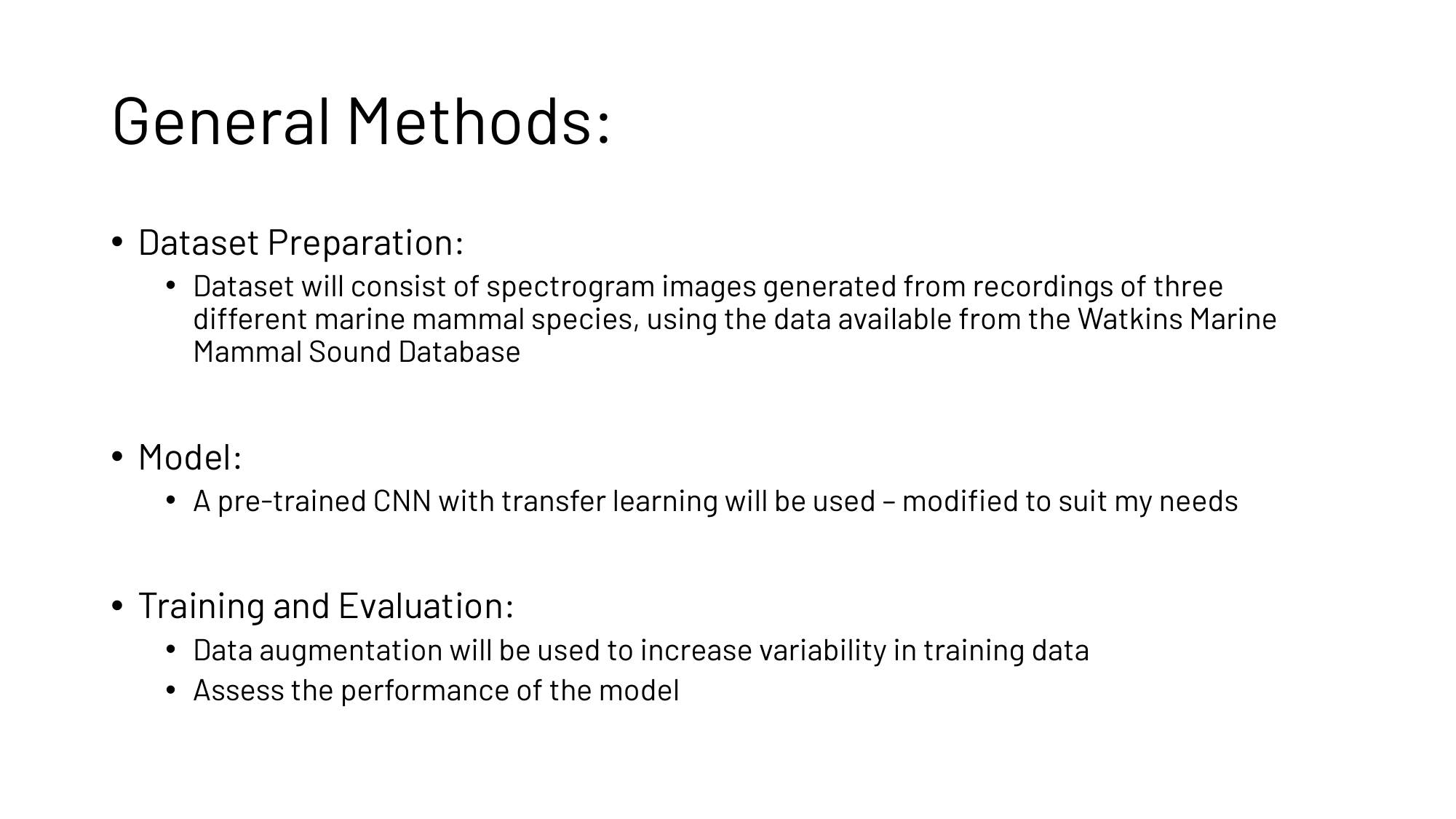

# General Methods:
Dataset Preparation:
Dataset will consist of spectrogram images generated from recordings of three different marine mammal species, using the data available from the Watkins Marine Mammal Sound Database

Model:
A pre-trained CNN with transfer learning will be used – modified to suit my needs

Training and Evaluation:
Data augmentation will be used to increase variability in training data
Assess the performance of the model